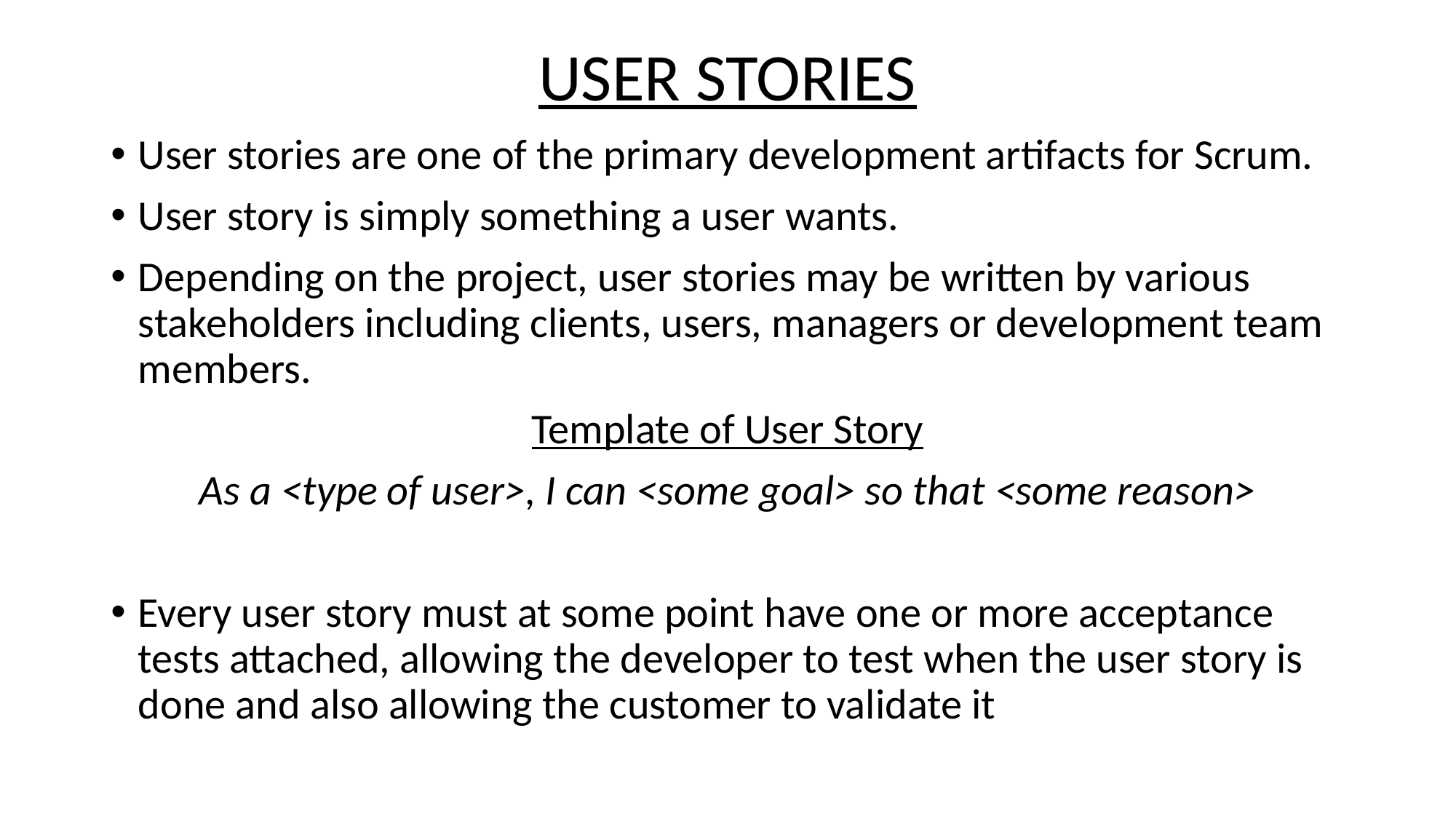

# USER STORIES
User stories are one of the primary development artifacts for Scrum.
User story is simply something a user wants.
Depending on the project, user stories may be written by various stakeholders including clients, users, managers or development team members.
Template of User Story
As a <type of user>, I can <some goal> so that <some reason>

Every user story must at some point have one or more acceptance tests attached, allowing the developer to test when the user story is done and also allowing the customer to validate it